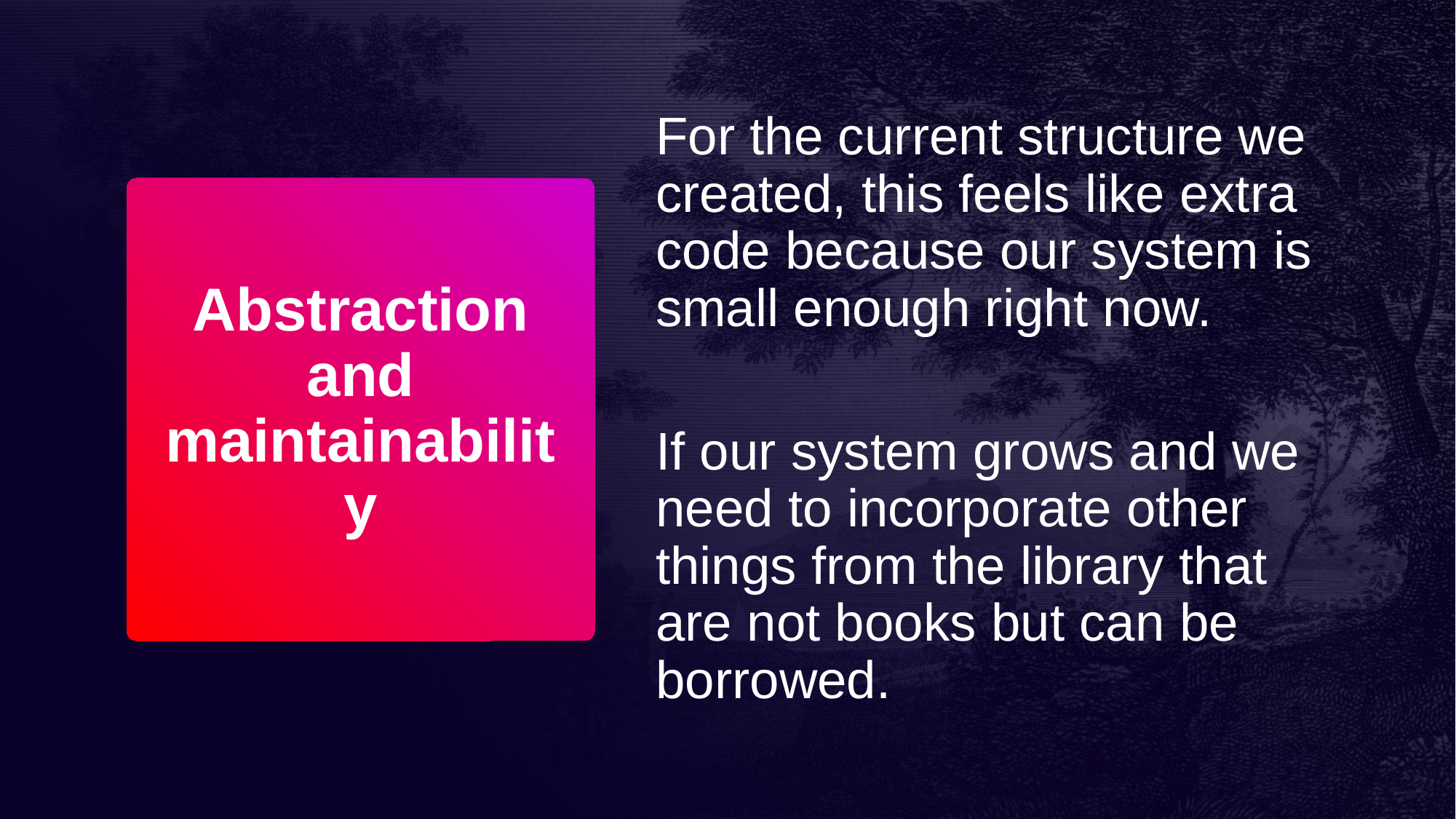

For the current structure we created, this feels like extra code because our system is small enough right now.

If our system grows and we need to incorporate other things from the library that are not books but can be borrowed.
# Abstraction and maintainability